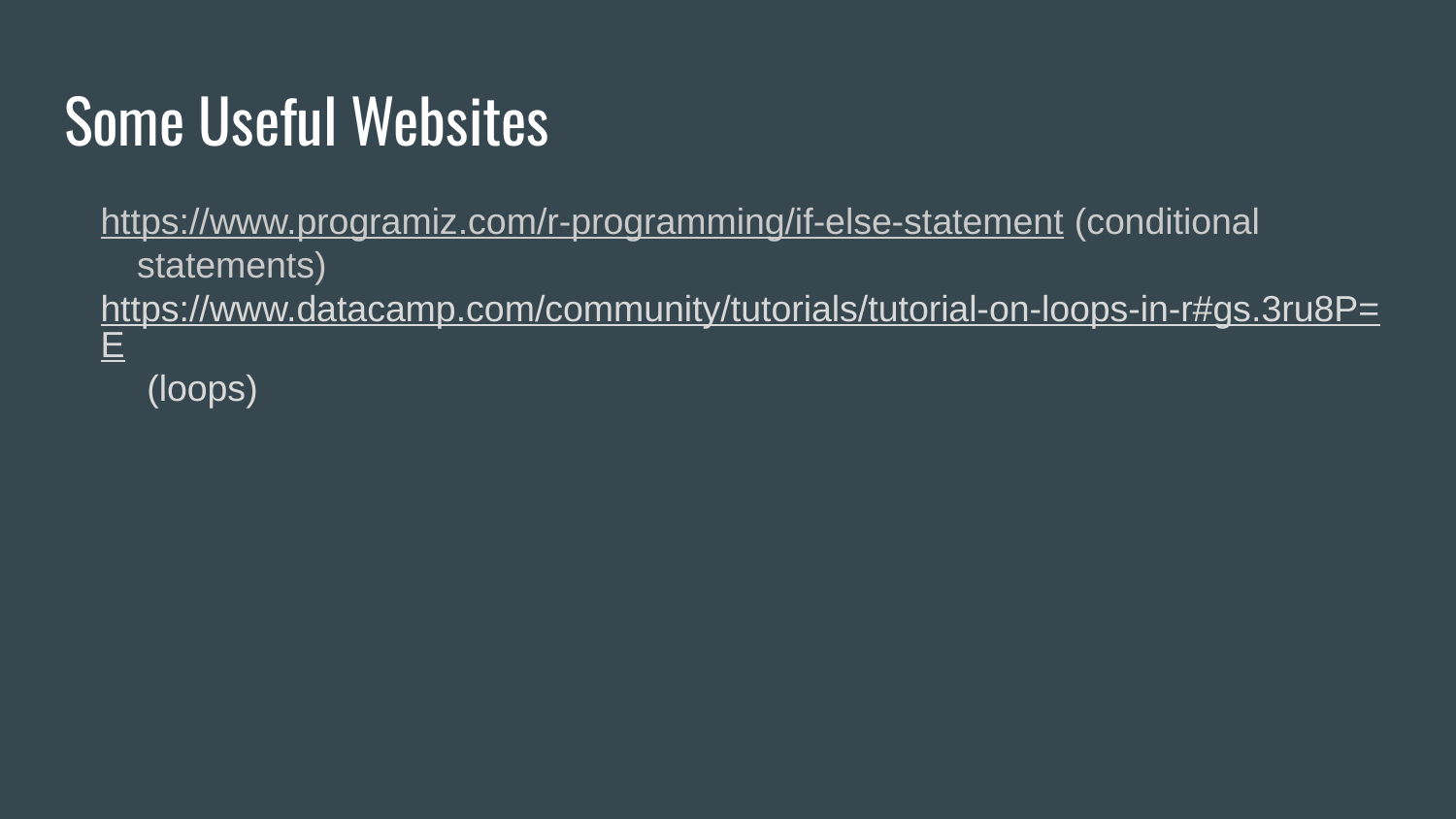

# Some Useful Websites
https://www.programiz.com/r-programming/if-else-statement (conditional statements)
https://www.datacamp.com/community/tutorials/tutorial-on-loops-in-r#gs.3ru8P=E (loops)